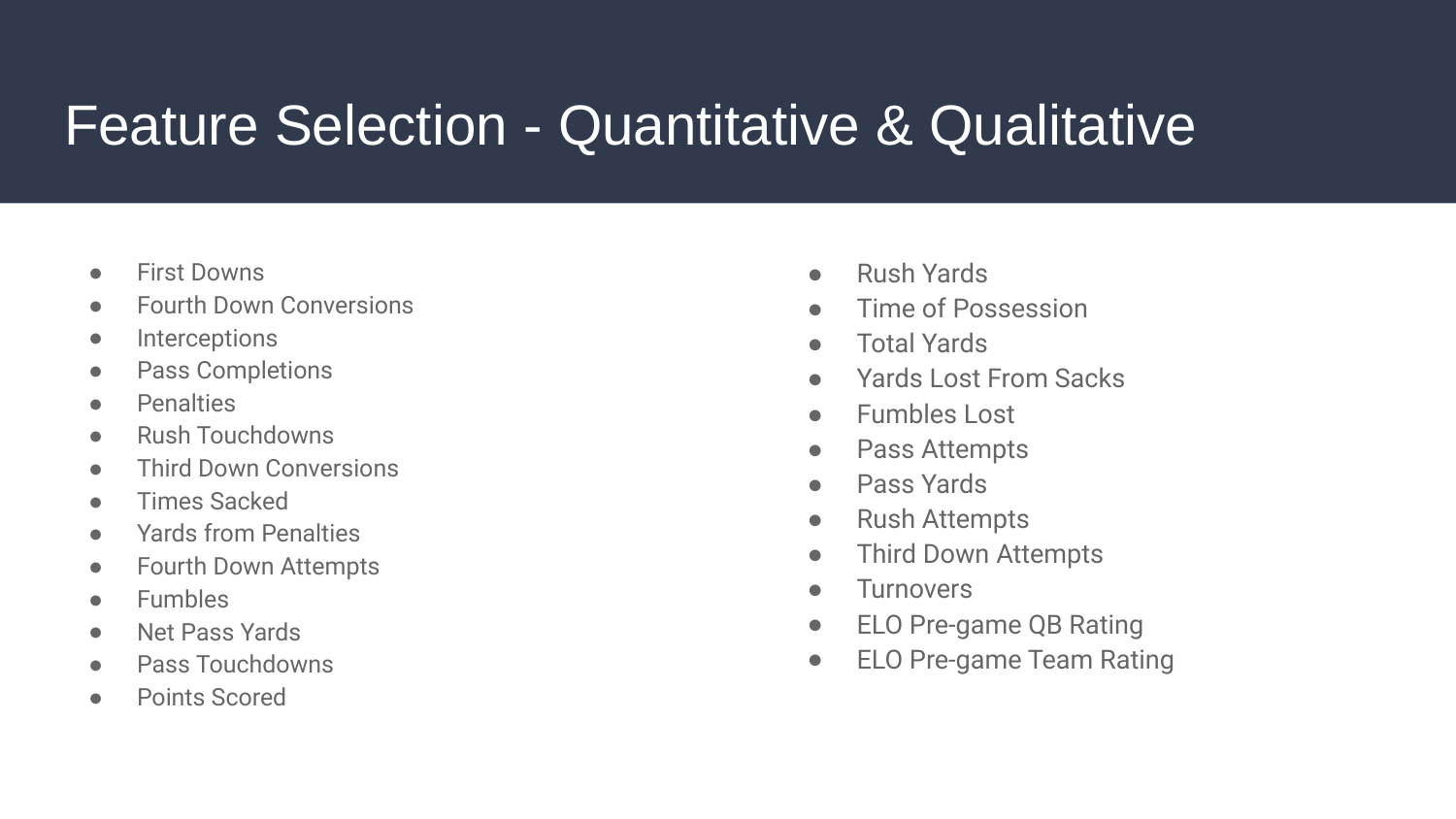

# Feature Selection - Quantitative & Qualitative
First Downs
Fourth Down Conversions
Interceptions
Pass Completions
Penalties
Rush Touchdowns
Third Down Conversions
Times Sacked
Yards from Penalties
Fourth Down Attempts
Fumbles
Net Pass Yards
Pass Touchdowns
Points Scored
Rush Yards
Time of Possession
Total Yards
Yards Lost From Sacks
Fumbles Lost
Pass Attempts
Pass Yards
Rush Attempts
Third Down Attempts
Turnovers
ELO Pre-game QB Rating
ELO Pre-game Team Rating